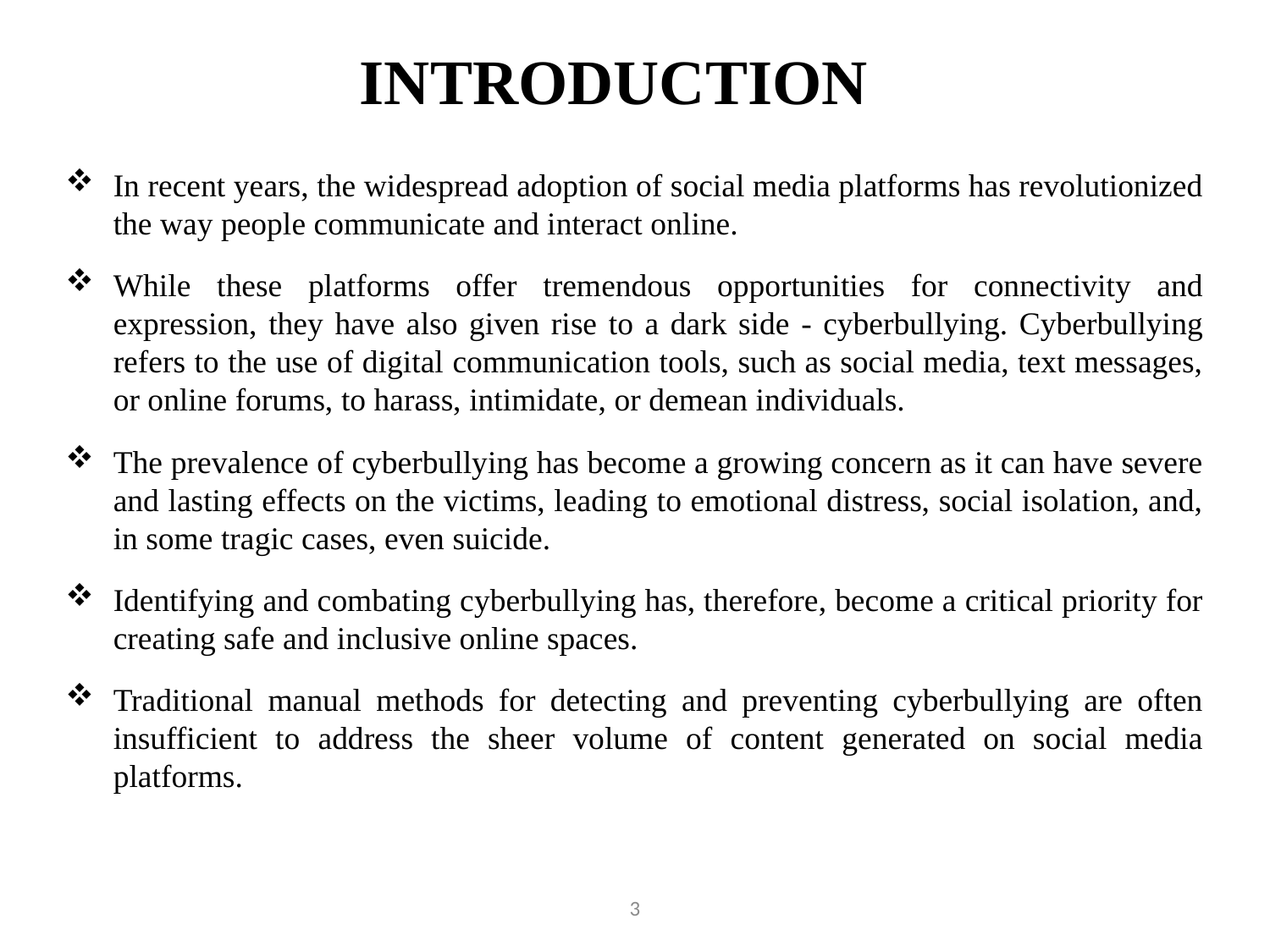

# INTRODUCTION
In recent years, the widespread adoption of social media platforms has revolutionized the way people communicate and interact online.
While these platforms offer tremendous opportunities for connectivity and expression, they have also given rise to a dark side - cyberbullying. Cyberbullying refers to the use of digital communication tools, such as social media, text messages, or online forums, to harass, intimidate, or demean individuals.
The prevalence of cyberbullying has become a growing concern as it can have severe and lasting effects on the victims, leading to emotional distress, social isolation, and, in some tragic cases, even suicide.
Identifying and combating cyberbullying has, therefore, become a critical priority for creating safe and inclusive online spaces.
Traditional manual methods for detecting and preventing cyberbullying are often insufficient to address the sheer volume of content generated on social media platforms.
3